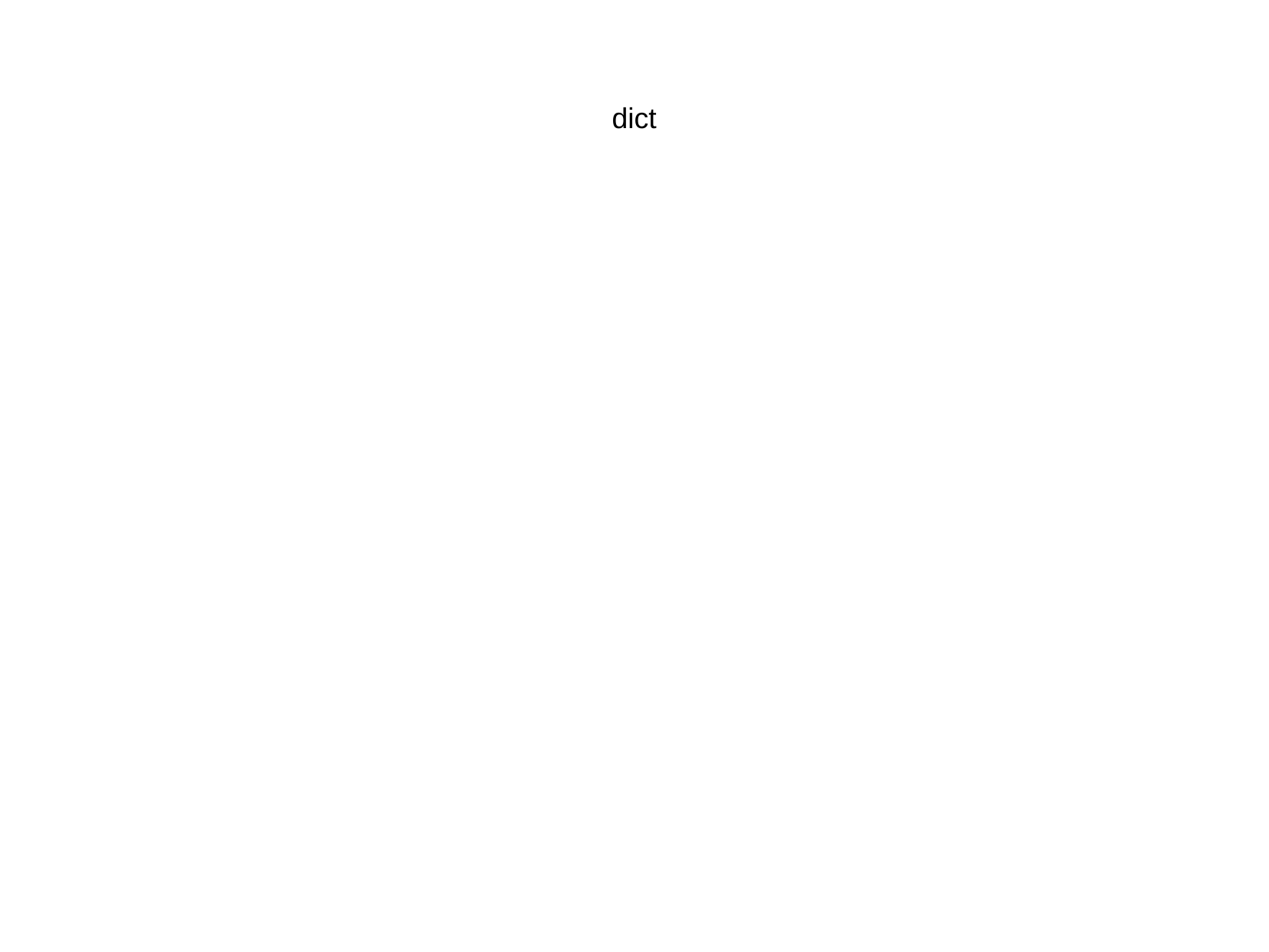

dict
>>> a
{False: True, 1: False}
>>> hash(1), hash(True)
(1, 1)
>>> a.pop(True)
False
>>> a
{False: True}
>>>